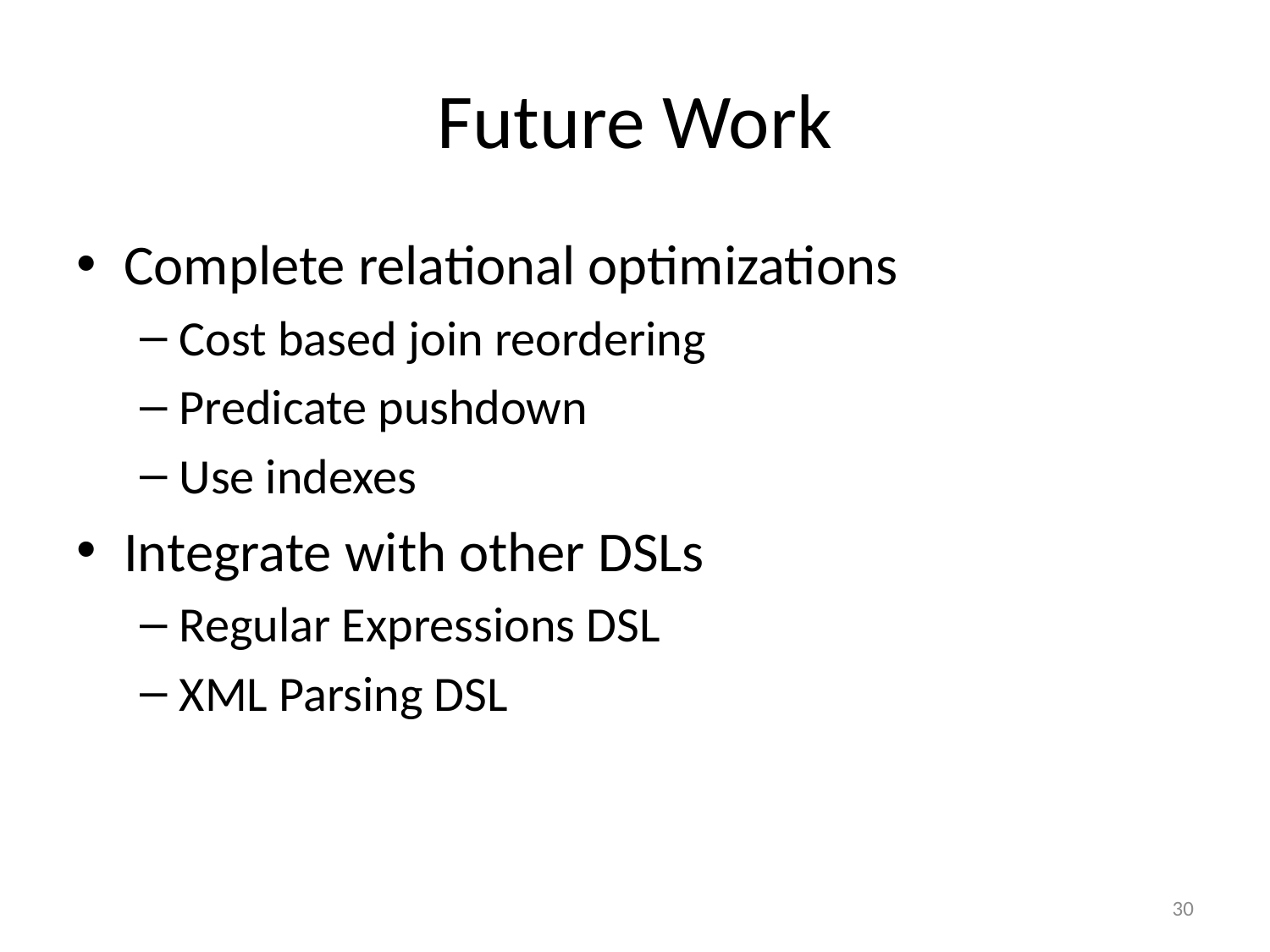

# Future Work
Complete relational optimizations
Cost based join reordering
Predicate pushdown
Use indexes
Integrate with other DSLs
Regular Expressions DSL
XML Parsing DSL

30